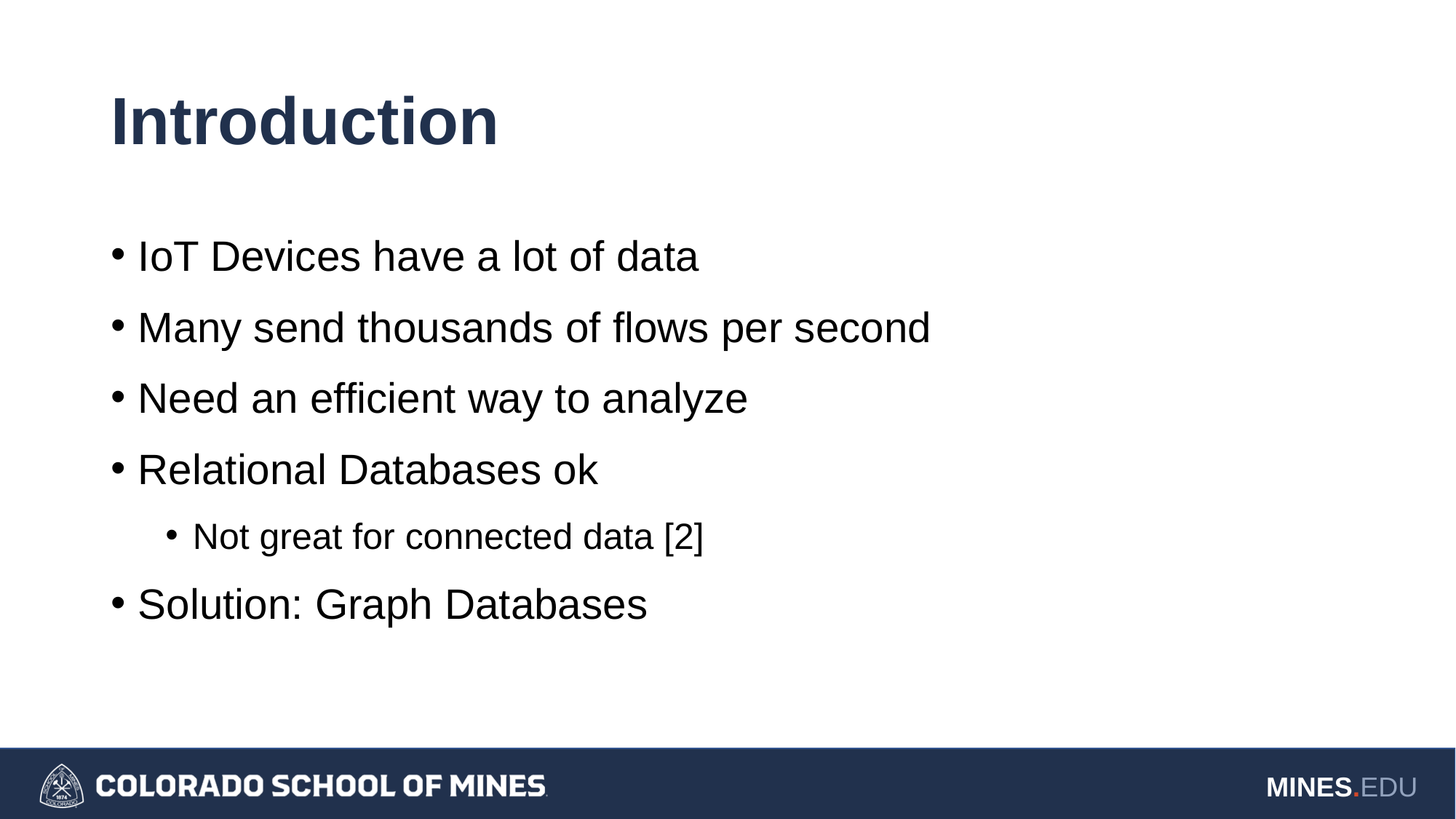

# Introduction
IoT Devices have a lot of data
Many send thousands of flows per second
Need an efficient way to analyze
Relational Databases ok
Not great for connected data [2]
Solution: Graph Databases